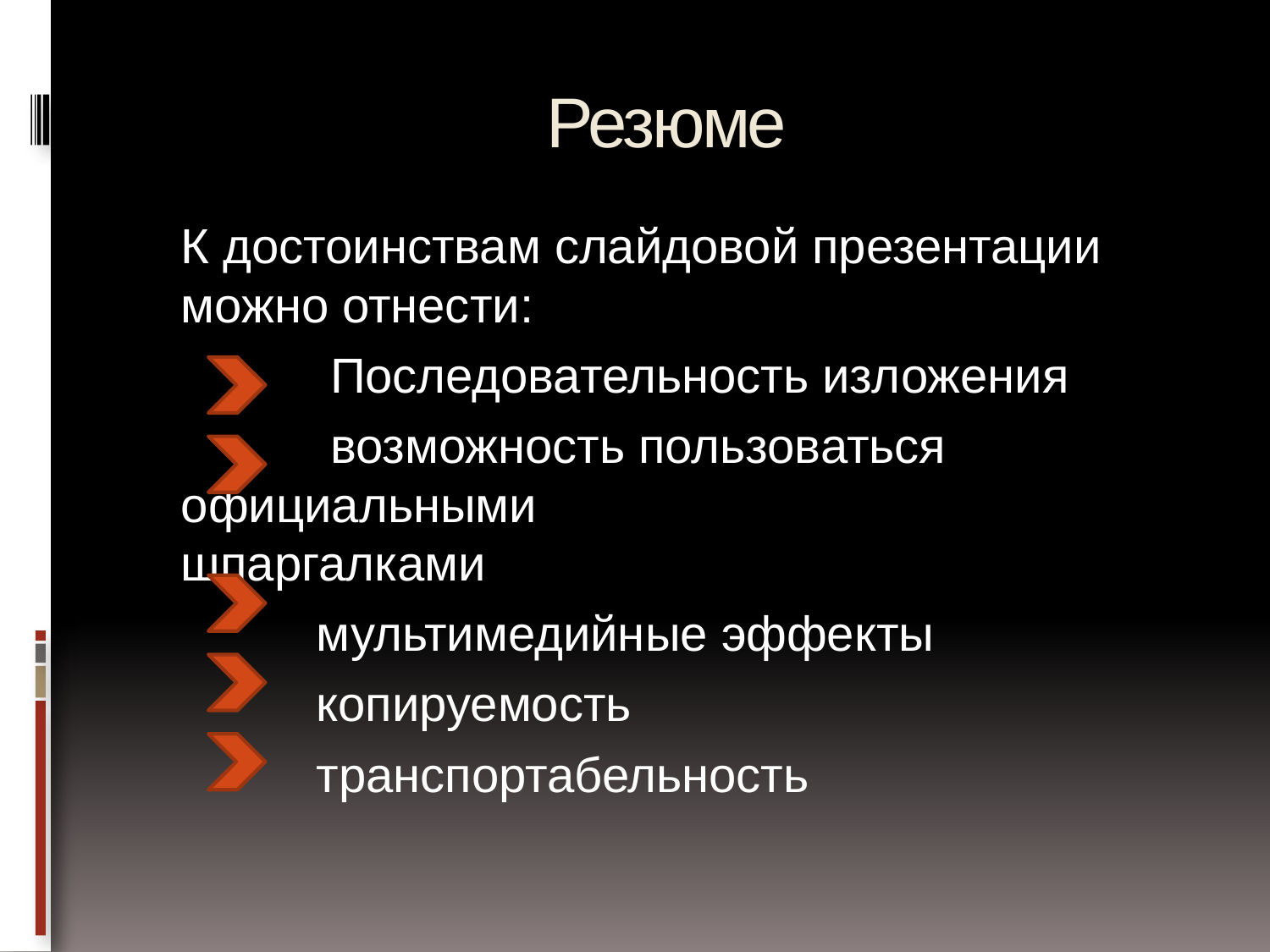

# Резюме
К достоинствам слайдовой презентации можно отнести:
           Последовательность изложения
           возможность пользоваться официальными                          шпаргалками
          мультимедийные эффекты
          копируемость
          транспортабельность